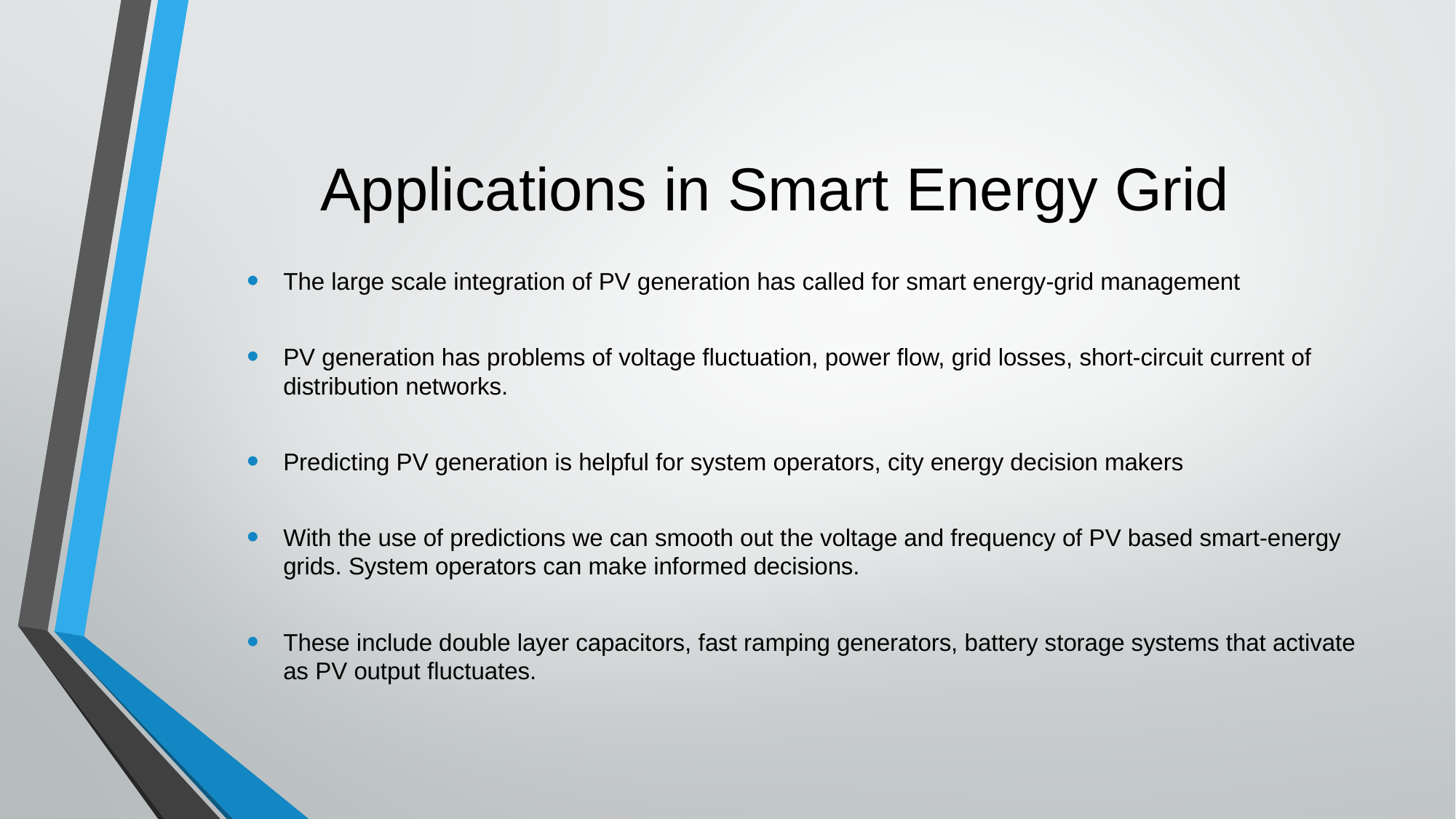

# Applications in Smart Energy Grid

The large scale integration of PV generation has called for smart energy-grid management

PV generation has problems of voltage fluctuation, power flow, grid losses, short-circuit current of distribution networks.

Predicting PV generation is helpful for system operators, city energy decision makers

With the use of predictions we can smooth out the voltage and frequency of PV based smart-energy grids. System operators can make informed decisions.

These include double layer capacitors, fast ramping generators, battery storage systems that activate as PV output fluctuates.